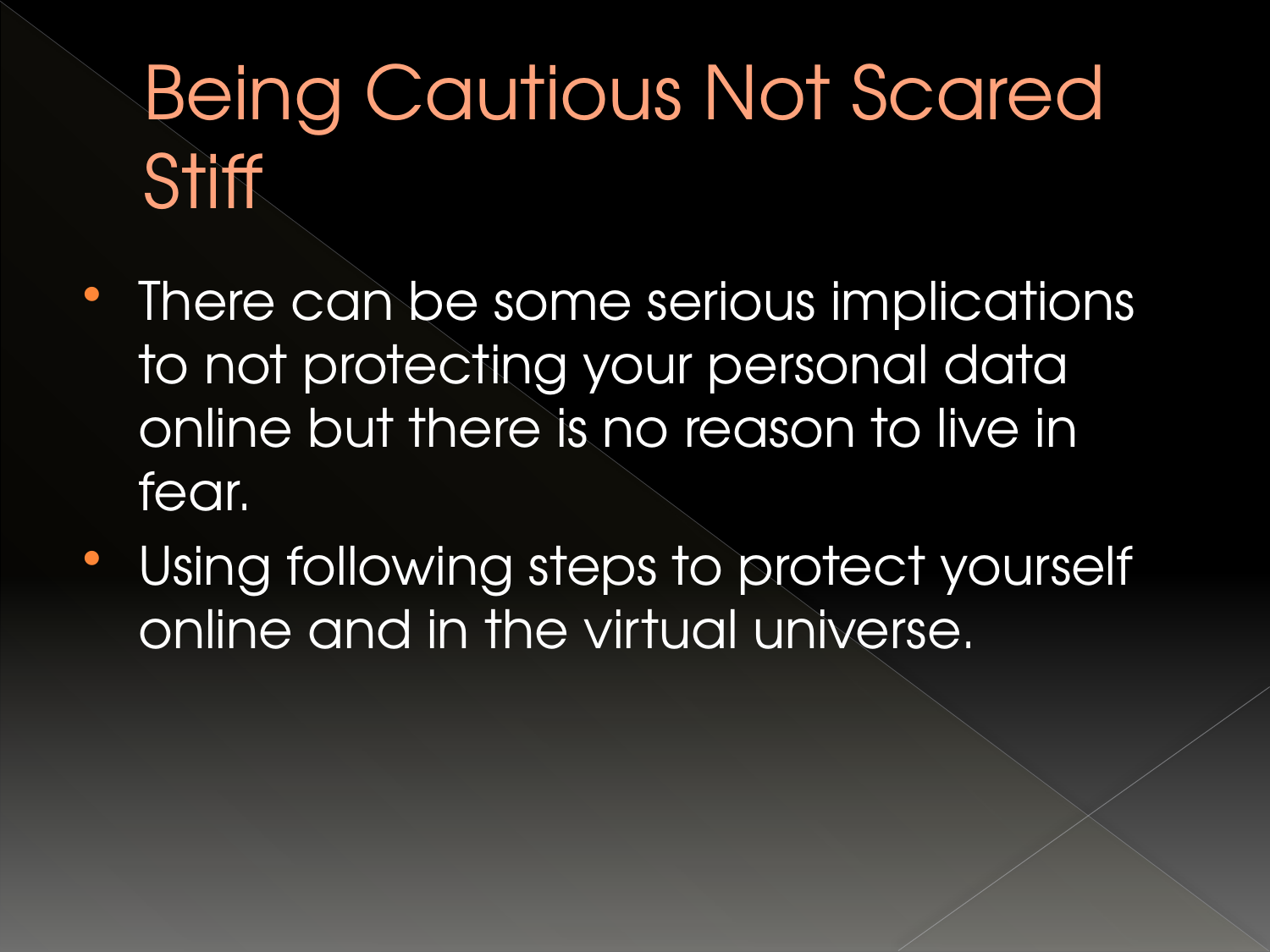

# Being Cautious Not Scared Stiff
There can be some serious implications to not protecting your personal data online but there is no reason to live in fear.
Using following steps to protect yourself online and in the virtual universe.